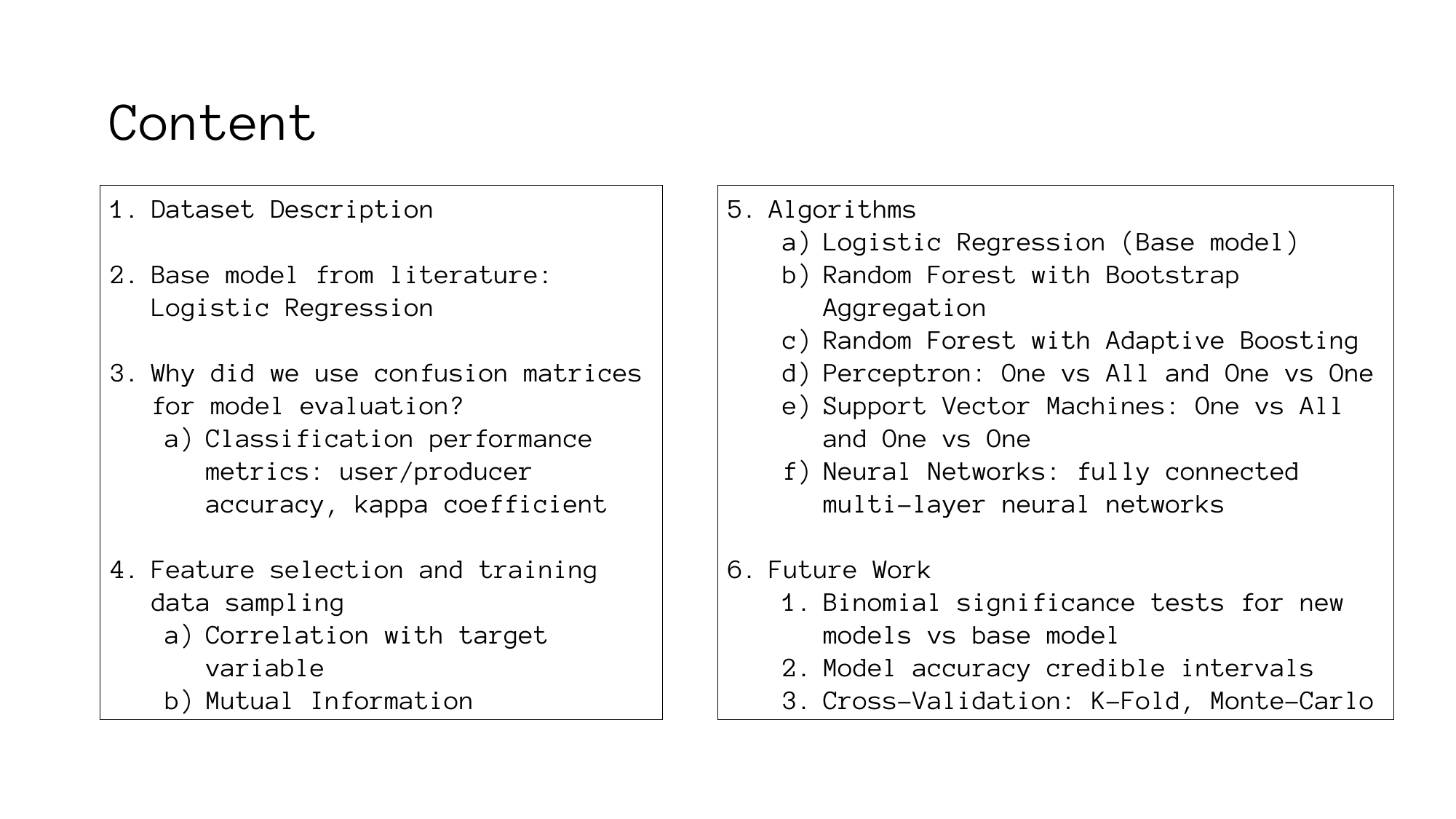

# Content
Dataset Description

Base model from literature: Logistic Regression

Why did we use confusion matrices for model evaluation?
Classification performance metrics: user/producer accuracy, kappa coefficient

Feature selection and training data sampling
Correlation with target variable
Mutual Information
Algorithms
Logistic Regression (Base model)
Random Forest with Bootstrap Aggregation
Random Forest with Adaptive Boosting
Perceptron: One vs All and One vs One
Support Vector Machines: One vs All and One vs One
Neural Networks: fully connected multi-layer neural networks

Future Work
Binomial significance tests for new models vs base model
Model accuracy credible intervals
Cross-Validation: K-Fold, Monte-Carlo